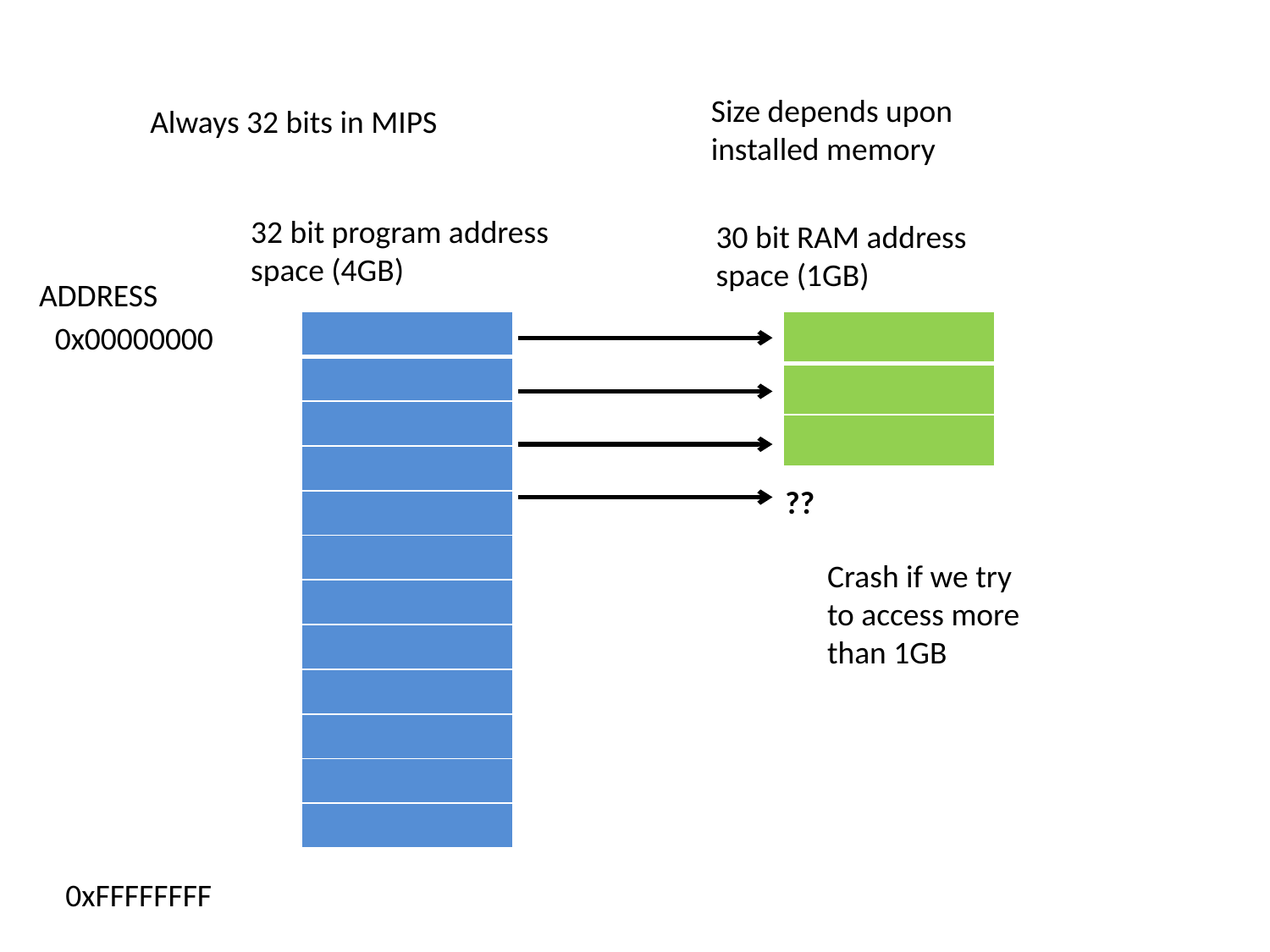

Size depends upon installed memory
Always 32 bits in MIPS
32 bit program address space (4GB)
30 bit RAM address space (1GB)
ADDRESS
|  |
| --- |
|  |
|  |
|  |
|  |
|  |
|  |
|  |
|  |
|  |
|  |
|  |
|  |
| --- |
|  |
|  |
0x00000000
??
Crash if we try to access more than 1GB
0xFFFFFFFF